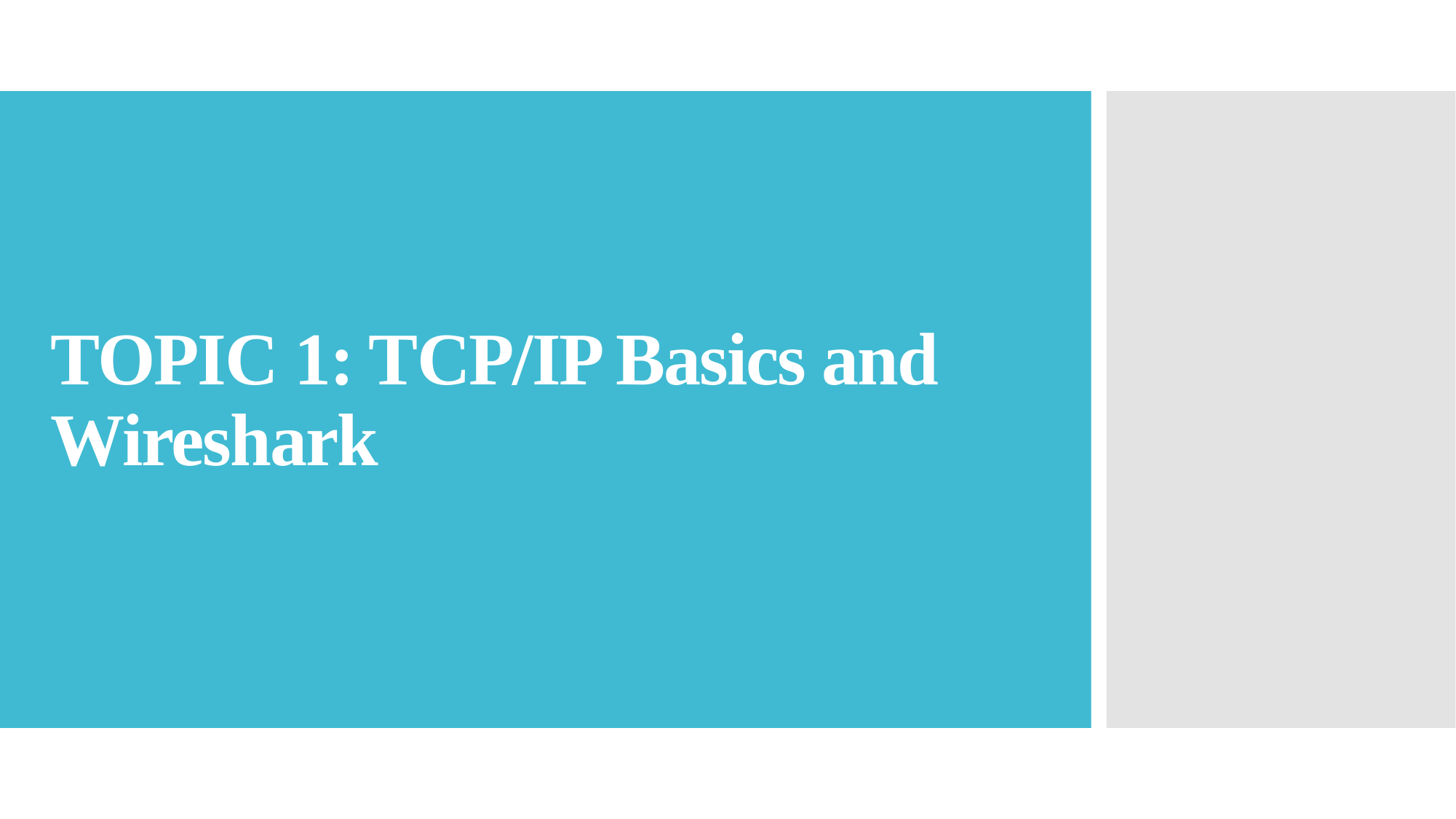

# TOPIC 1: TCP/IP Basics and 				 Wireshark